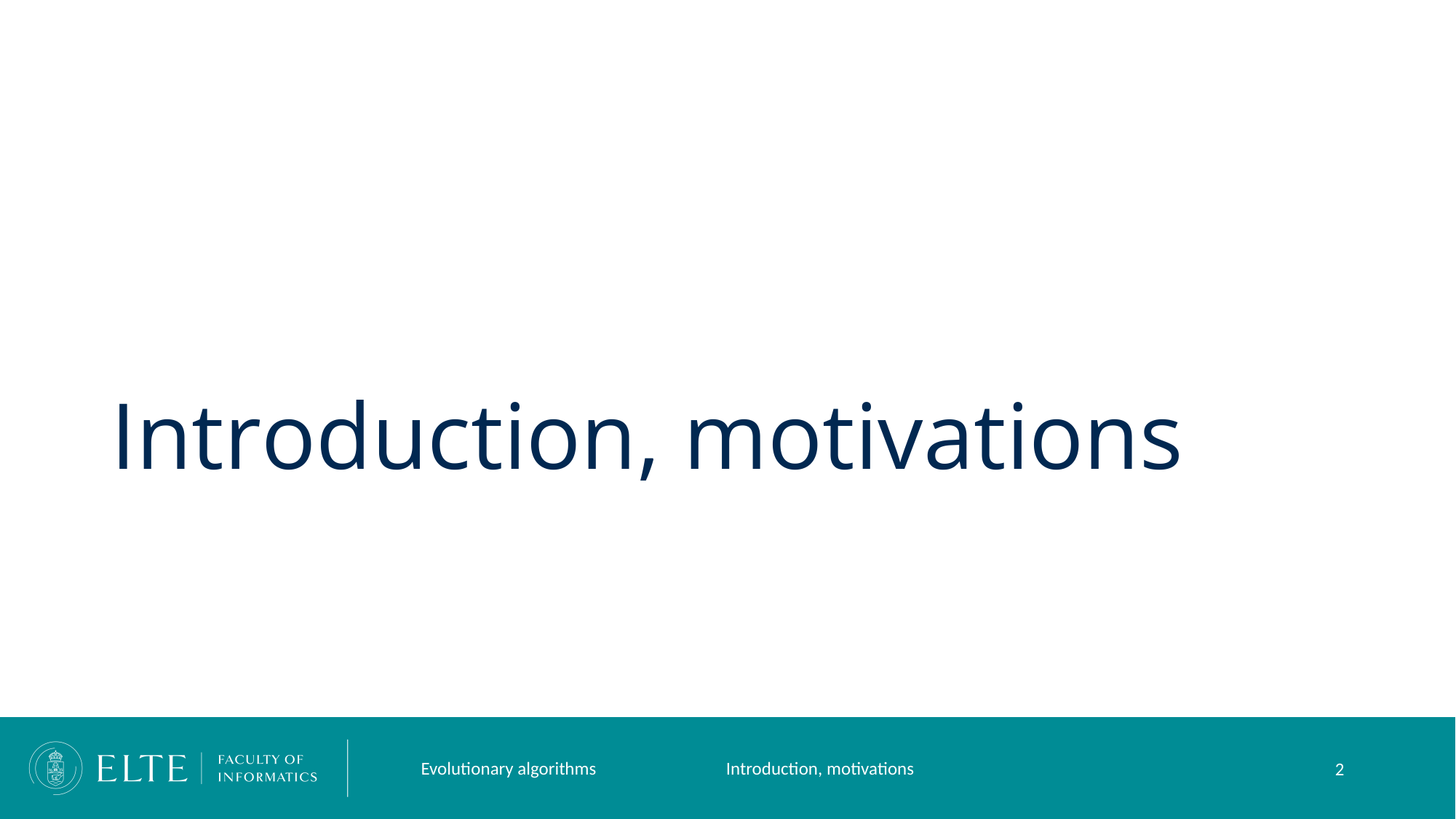

# Introduction, motivations

Evolutionary algorithms
Introduction, motivations
2